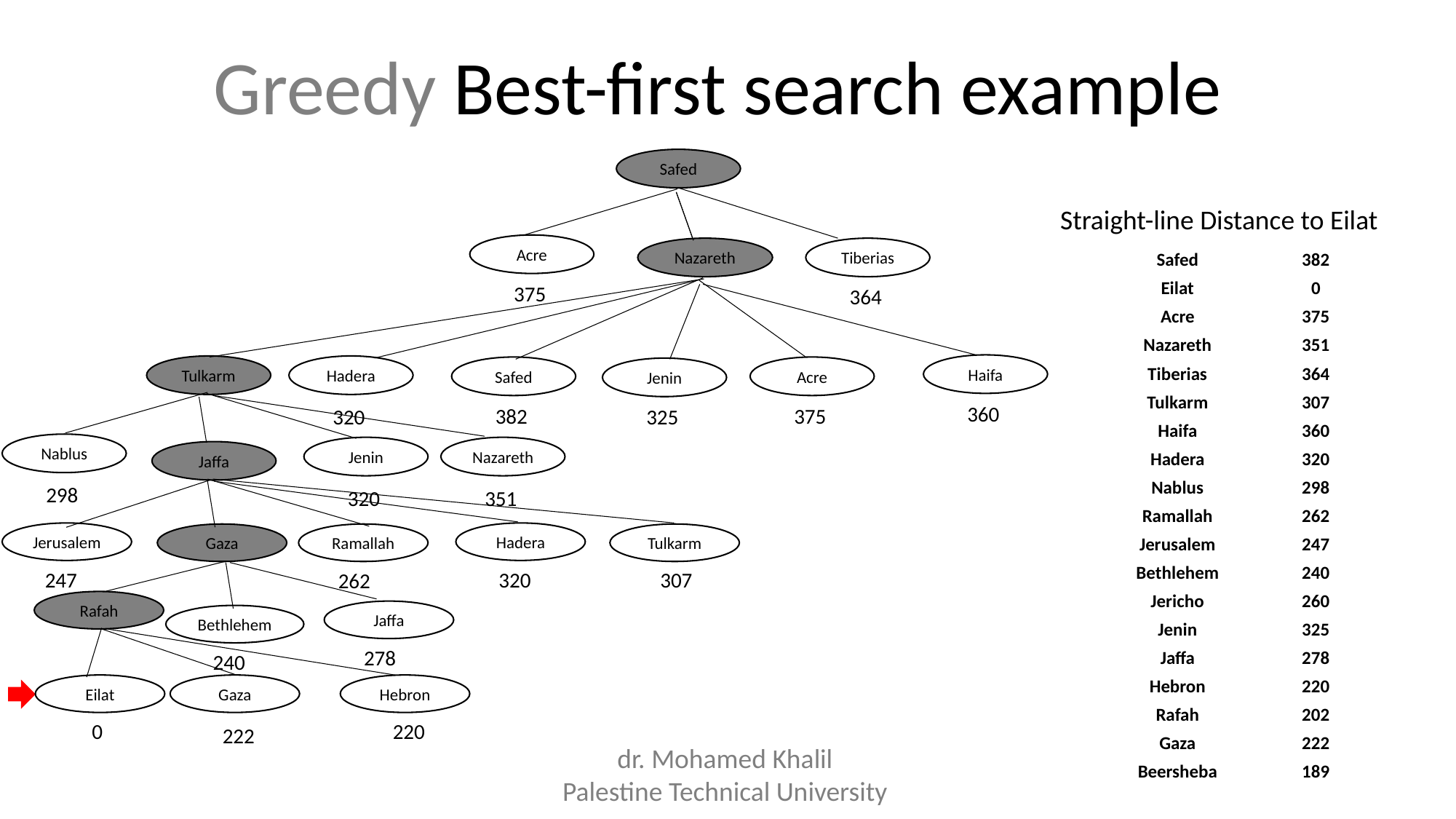

# Greedy Best-first search example

Safed
Straight-line Distance to Eilat
Acre
Nazareth
Tiberias
| Safed | 382 |
| --- | --- |
| Eilat | 0 |
| Acre | 375 |
| Nazareth | 351 |
| Tiberias | 364 |
| Tulkarm | 307 |
| Haifa | 360 |
| Hadera | 320 |
| Nablus | 298 |
| Ramallah | 262 |
| Jerusalem | 247 |
| Bethlehem | 240 |
| Jericho | 260 |
| Jenin | 325 |
| Jaffa | 278 |
| Hebron | 220 |
| Rafah | 202 |
| Gaza | 222 |
| Beersheba | 189 |
375
364
Haifa
Tulkarm
Hadera
Safed
Acre
Jenin
360
382
375
320
325
Nablus
Jenin
Nazareth
Jaffa
298
320
351
Hadera
Jerusalem
Tulkarm
Gaza
Ramallah
307
320
247
262
Rafah
Jaffa
Bethlehem
278
240
Hebron
Eilat
Gaza

0
220
222
dr. Mohamed Khalil
Palestine Technical University